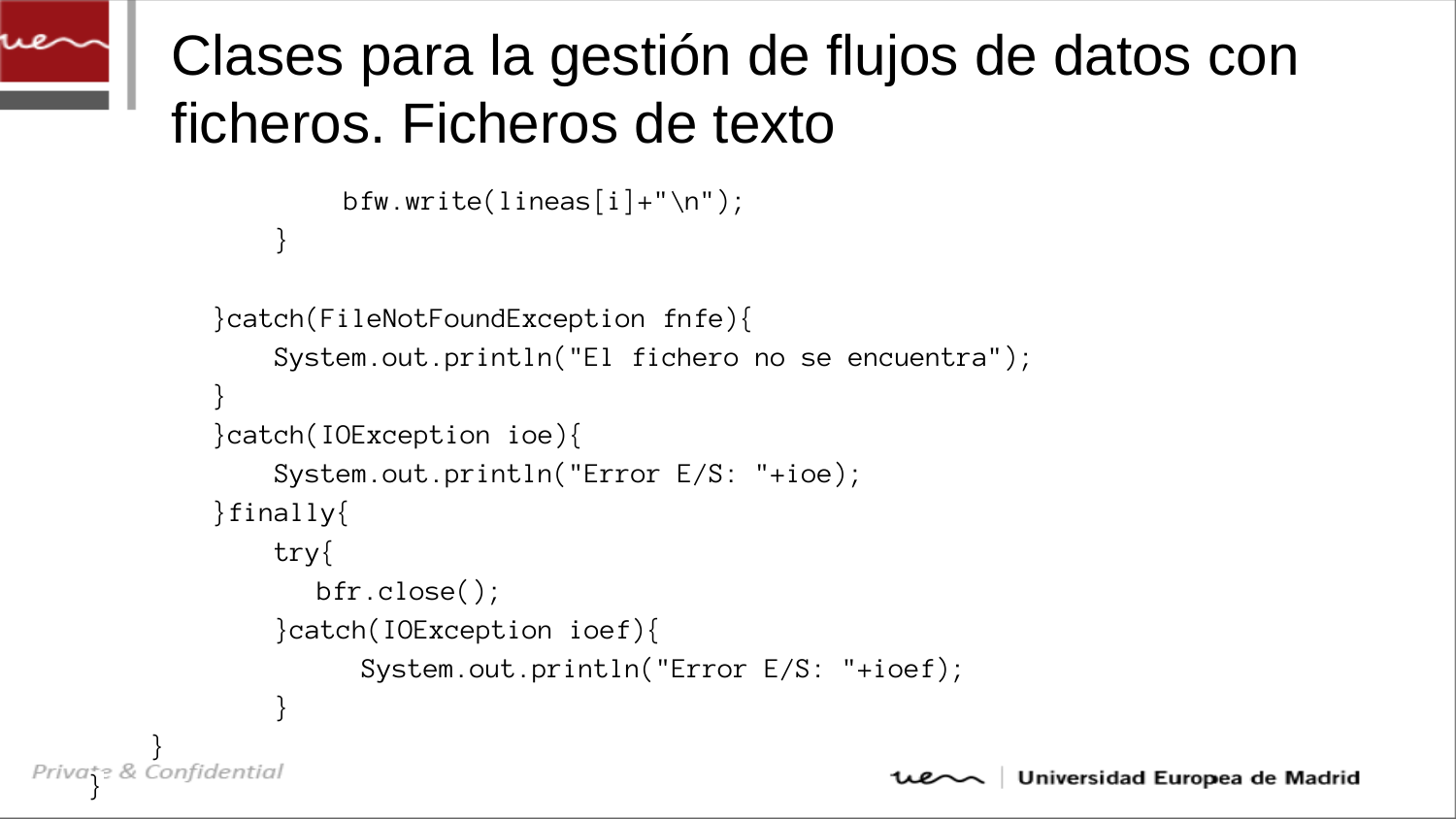

# Clases para la gestión de flujos de datos con ficheros. Ficheros de texto
                  bfw.write(lineas[i]+"\n");
            }

        }catch(FileNotFoundException fnfe){
            System.out.println("El fichero no se encuentra");
        }
        }catch(IOException ioe){
            System.out.println("Error E/S: "+ioe);
        }finally{
            try{
                bfr.close();
            }catch(IOException ioef){
                   System.out.println("Error E/S: "+ioef);
            }
    }
}